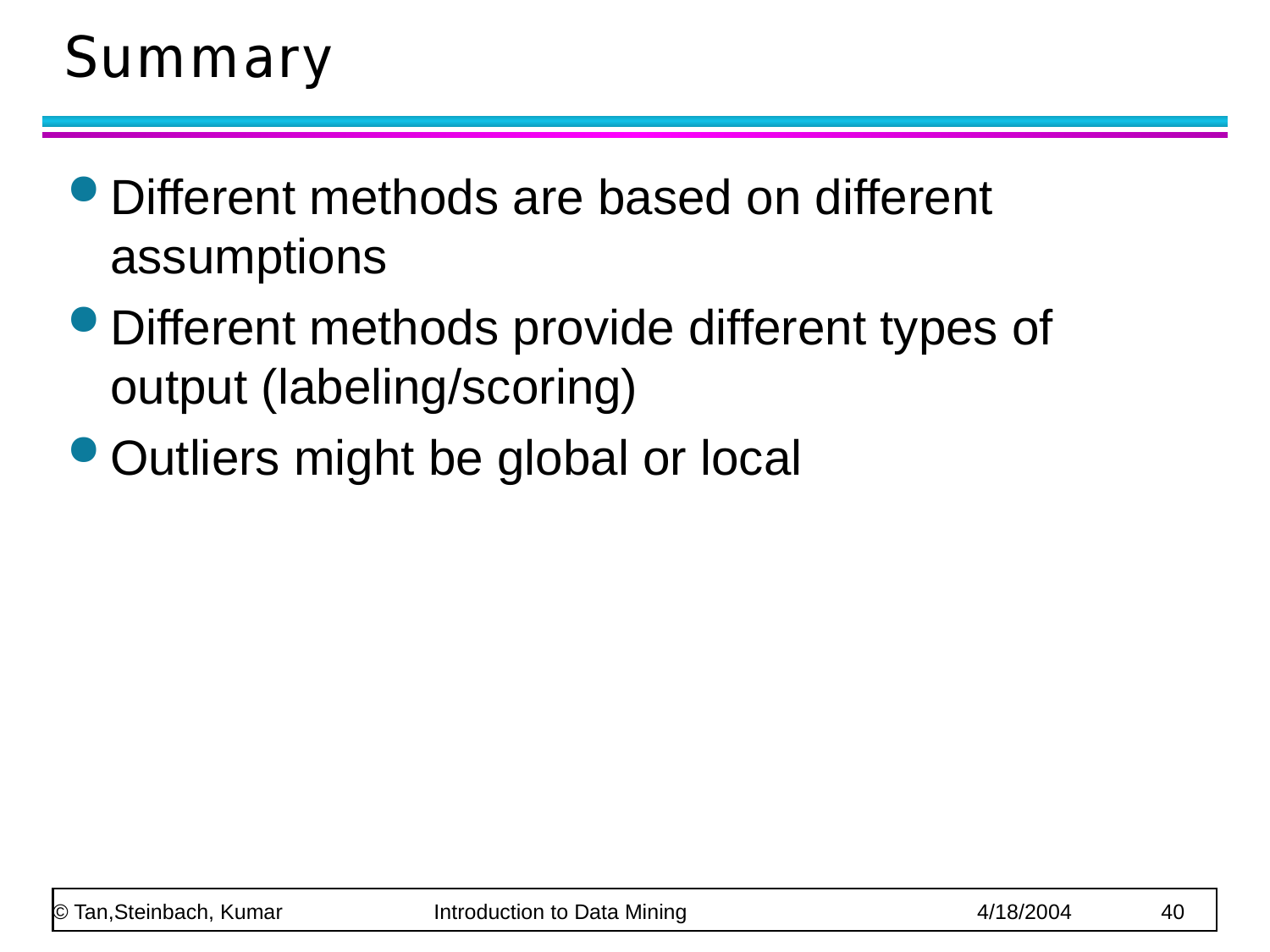

# Summary
Different methods are based on different assumptions
Different methods provide different types of output (labeling/scoring)
Outliers might be global or local